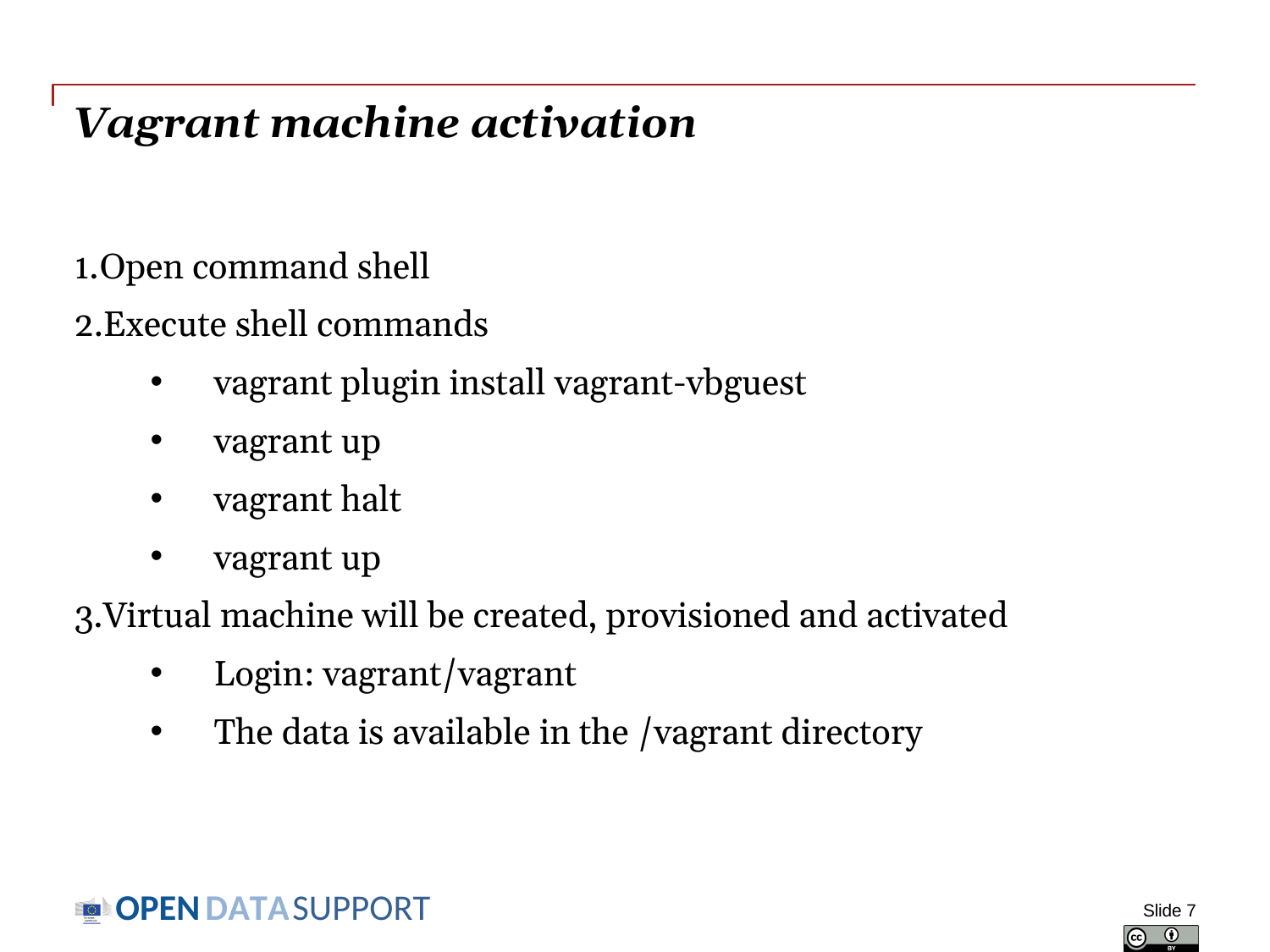

# Vagrant machine activation
Open command shell
Execute shell commands
vagrant plugin install vagrant-vbguest
vagrant up
vagrant halt
vagrant up
Virtual machine will be created, provisioned and activated
Login: vagrant/vagrant
The data is available in the /vagrant directory

Slide 7